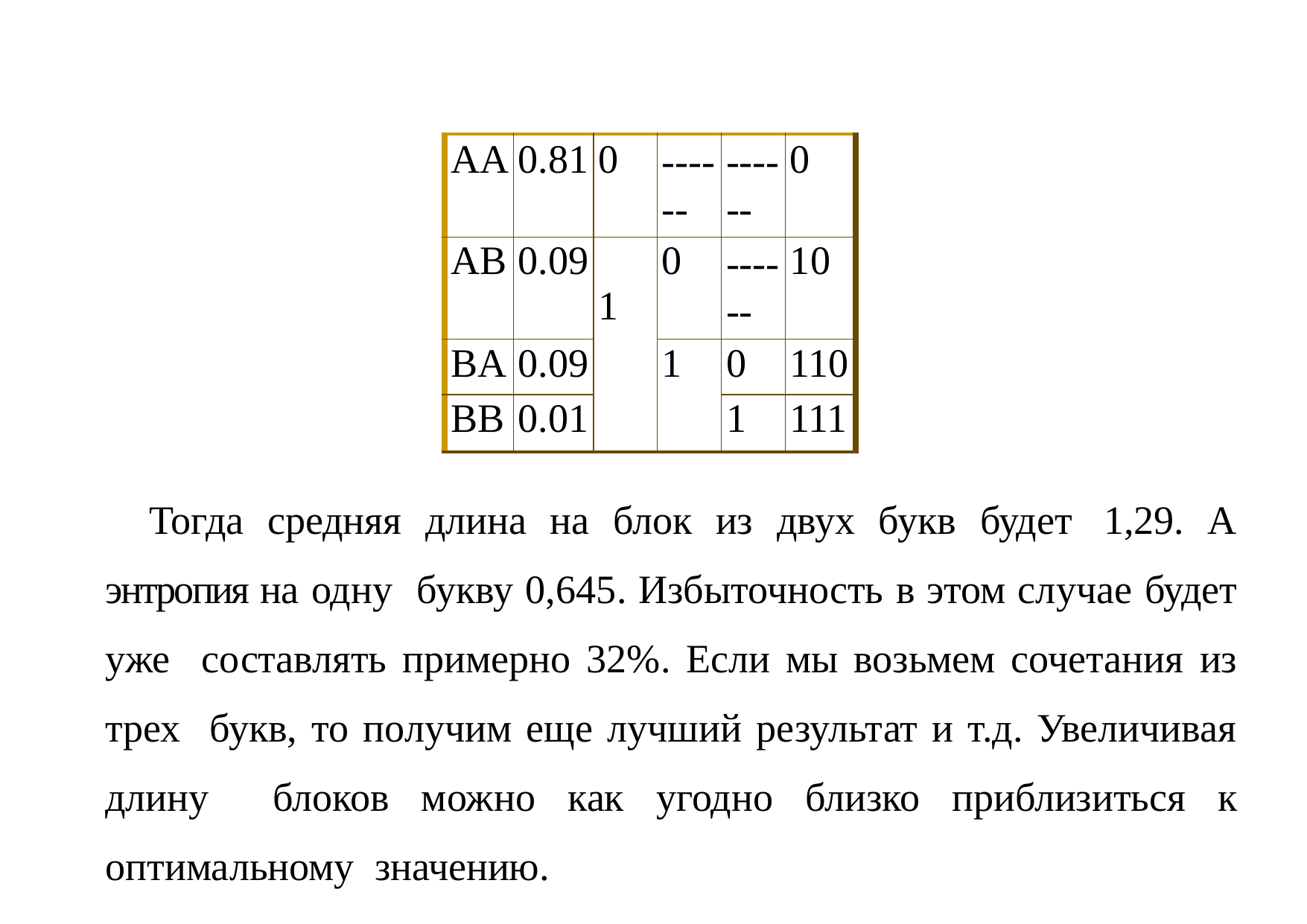

| AA | 0.81 | 0 | ---- -- | ---- -- | 0 |
| --- | --- | --- | --- | --- | --- |
| AB | 0.09 | 1 | 0 | ---- -- | 10 |
| BA | 0.09 |  | 1 | 0 | 110 |
| BB | 0.01 |  |  | 1 | 111 |
Тогда средняя длина на блок из двух букв будет 1,29. А энтропия на одну  букву 0,645. Избыточность в этом случае будет уже  составлять примерно 32%. Если мы возьмем сочетания из трех  букв, то получим еще лучший результат и т.д. Увеличивая длину  блоков можно как угодно близко приблизиться к оптимальному  значению.